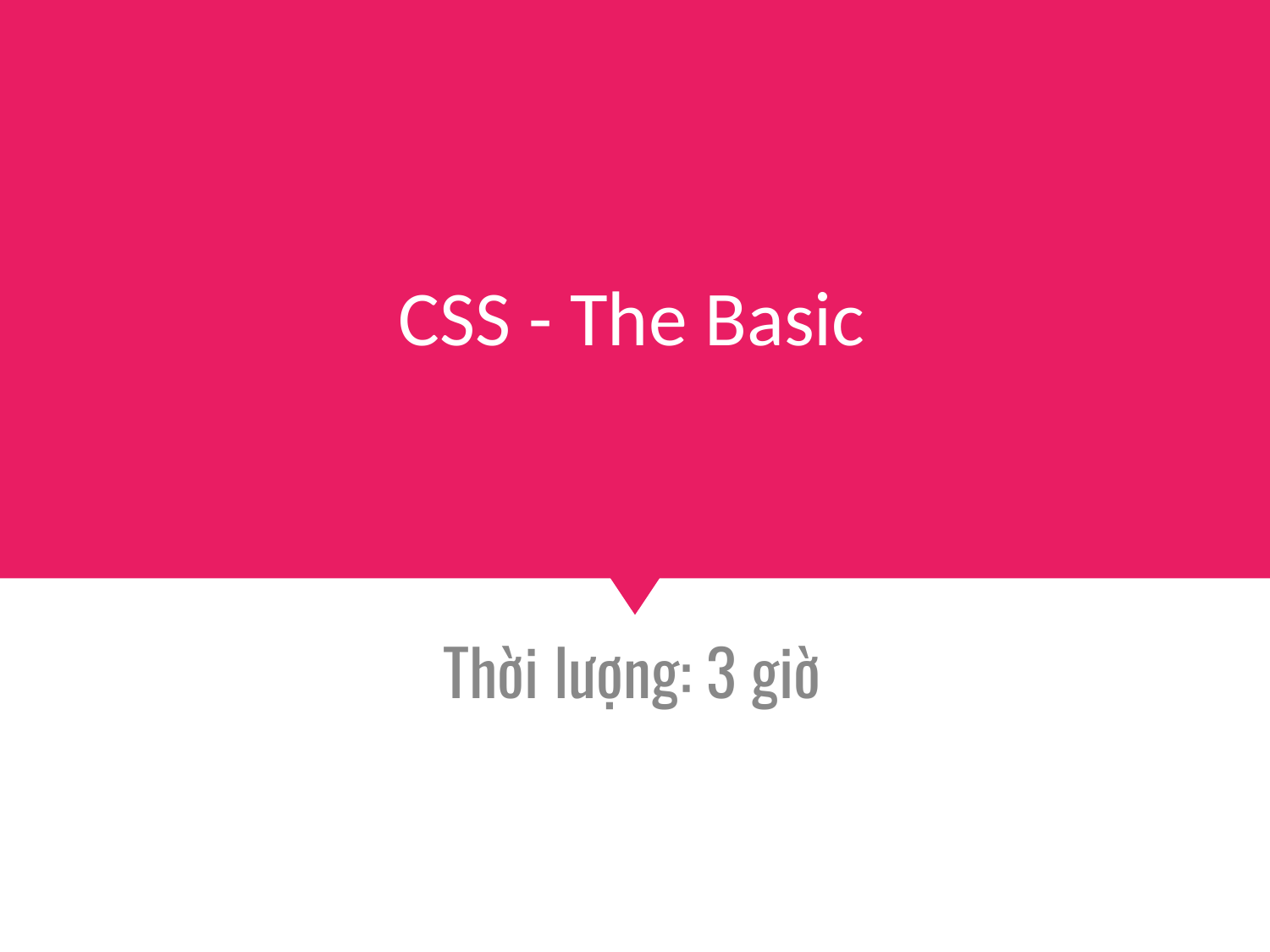

# CSS - The Basic
Thời lượng: 3 giờ